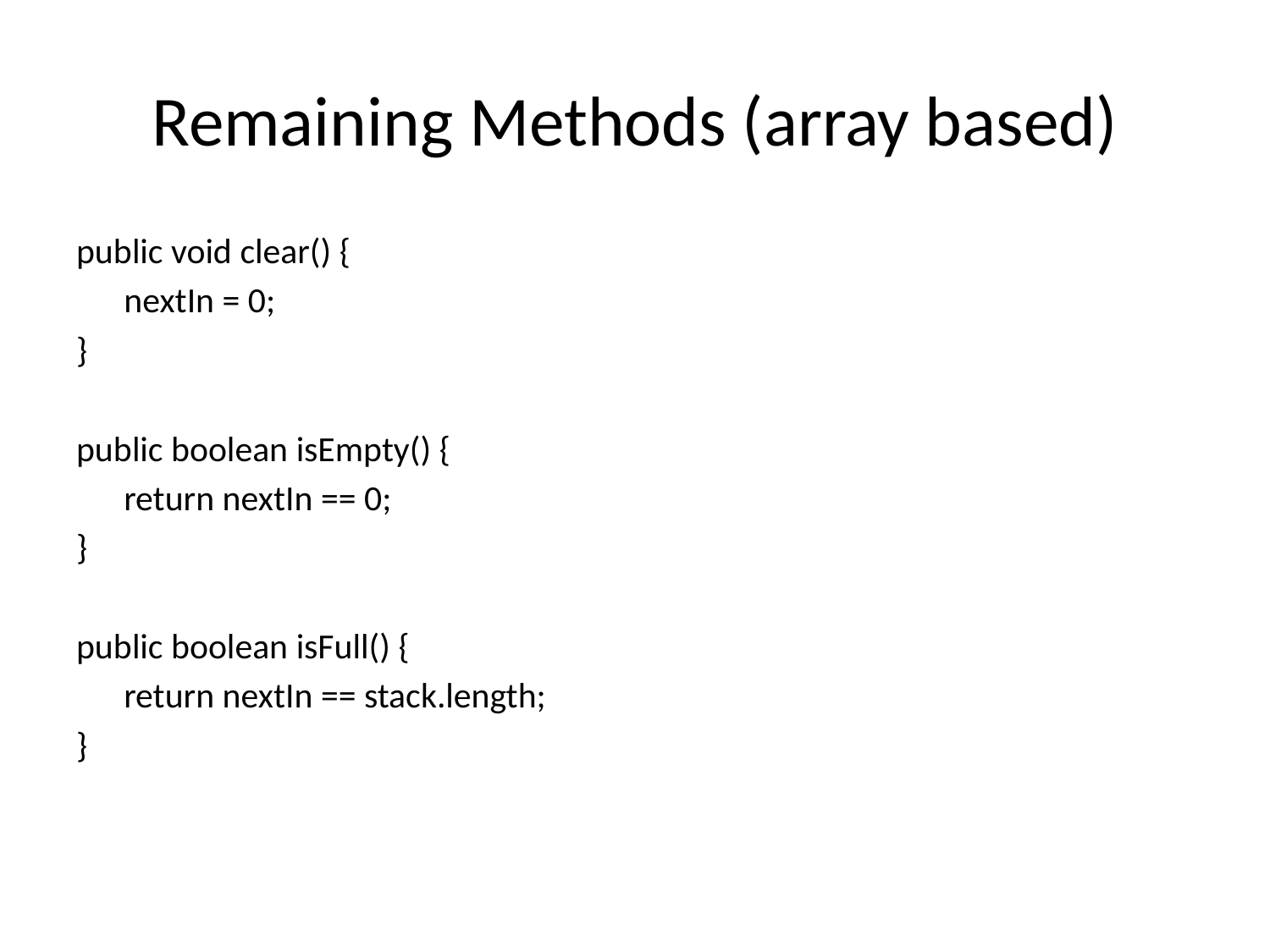

# Remaining Methods (array based)
public void clear() {
	nextIn = 0;
}

public boolean isEmpty() {
	return nextIn == 0;
}

public boolean isFull() {
	return nextIn == stack.length;
}